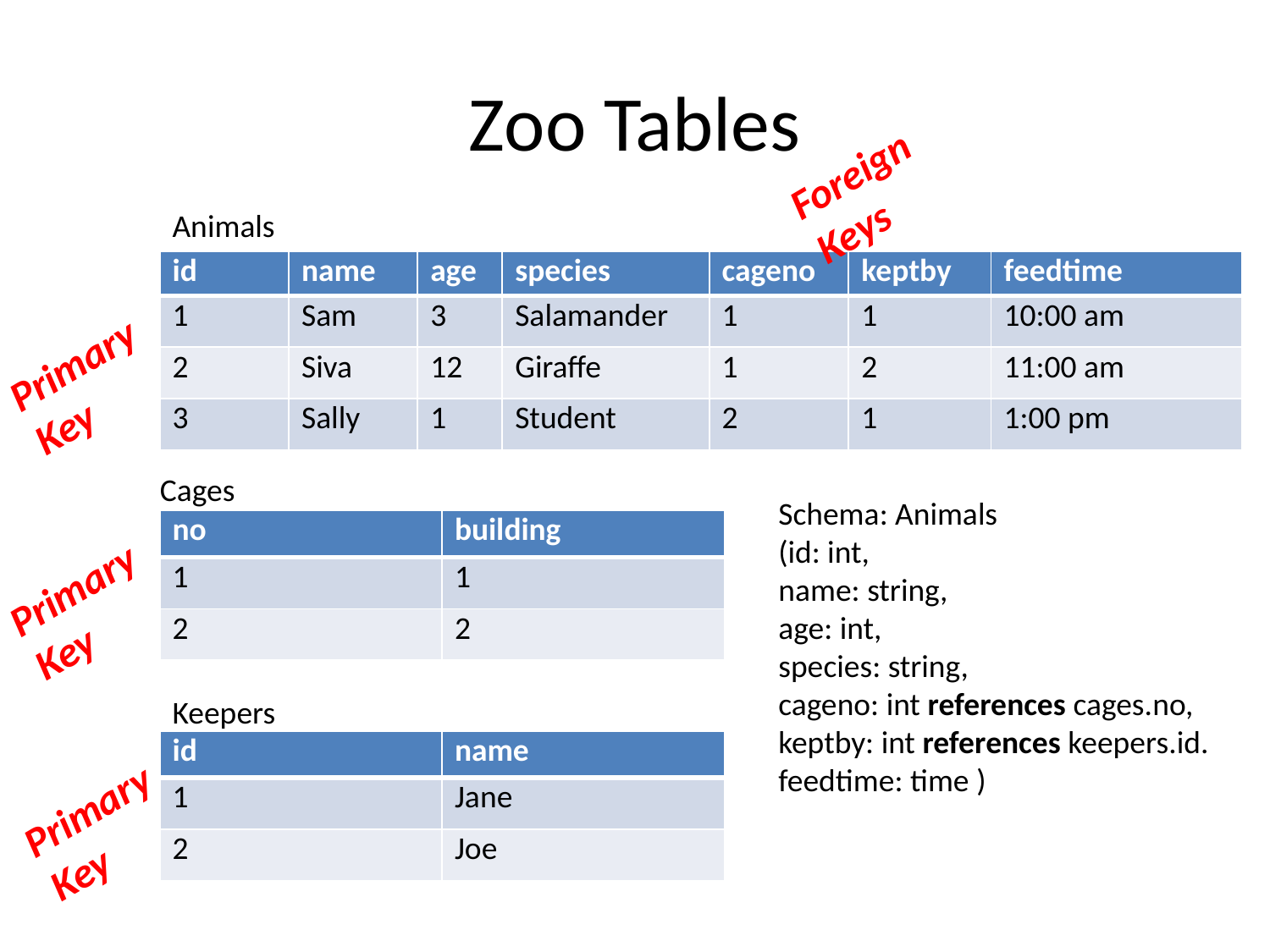

# Zoo Tables
Foreign Keys
Animals
| id | name | age | species | cageno | keptby | feedtime |
| --- | --- | --- | --- | --- | --- | --- |
| 1 | Sam | 3 | Salamander | 1 | 1 | 10:00 am |
| 2 | Siva | 12 | Giraffe | 1 | 2 | 11:00 am |
| 3 | Sally | 1 | Student | 2 | 1 | 1:00 pm |
Primary
Key
Cages
Schema: Animals
(id: int,
name: string,
age: int,
species: string,
cageno: int references cages.no,
keptby: int references keepers.id.
feedtime: time )
| no | building |
| --- | --- |
| 1 | 1 |
| 2 | 2 |
Primary
Key
Keepers
| id | name |
| --- | --- |
| 1 | Jane |
| 2 | Joe |
Primary
Key